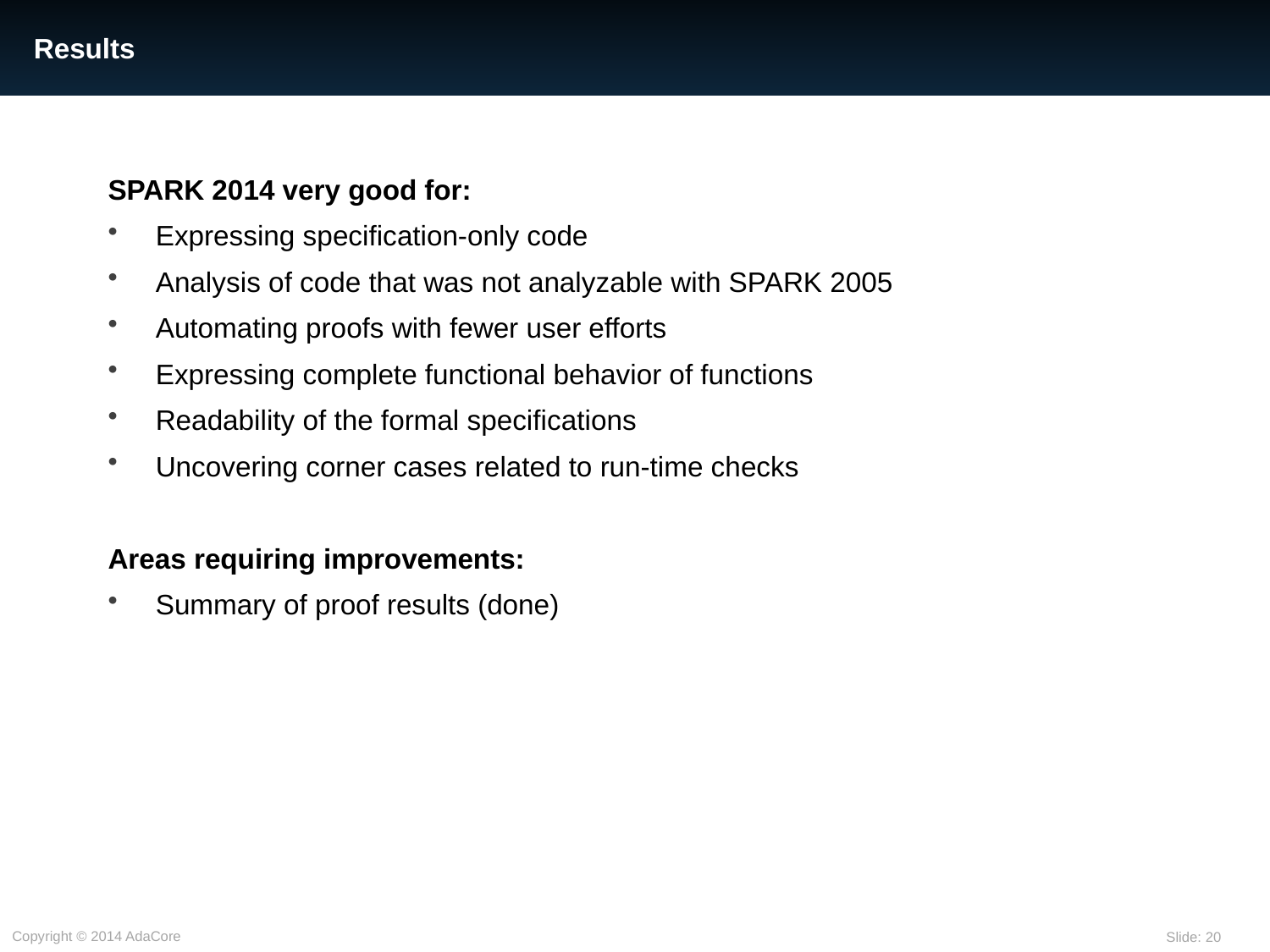

# Results
SPARK 2014 very good for:
Expressing specification-only code
Analysis of code that was not analyzable with SPARK 2005
Automating proofs with fewer user efforts
Expressing complete functional behavior of functions
Readability of the formal specifications
Uncovering corner cases related to run-time checks

Areas requiring improvements:
Summary of proof results (done)